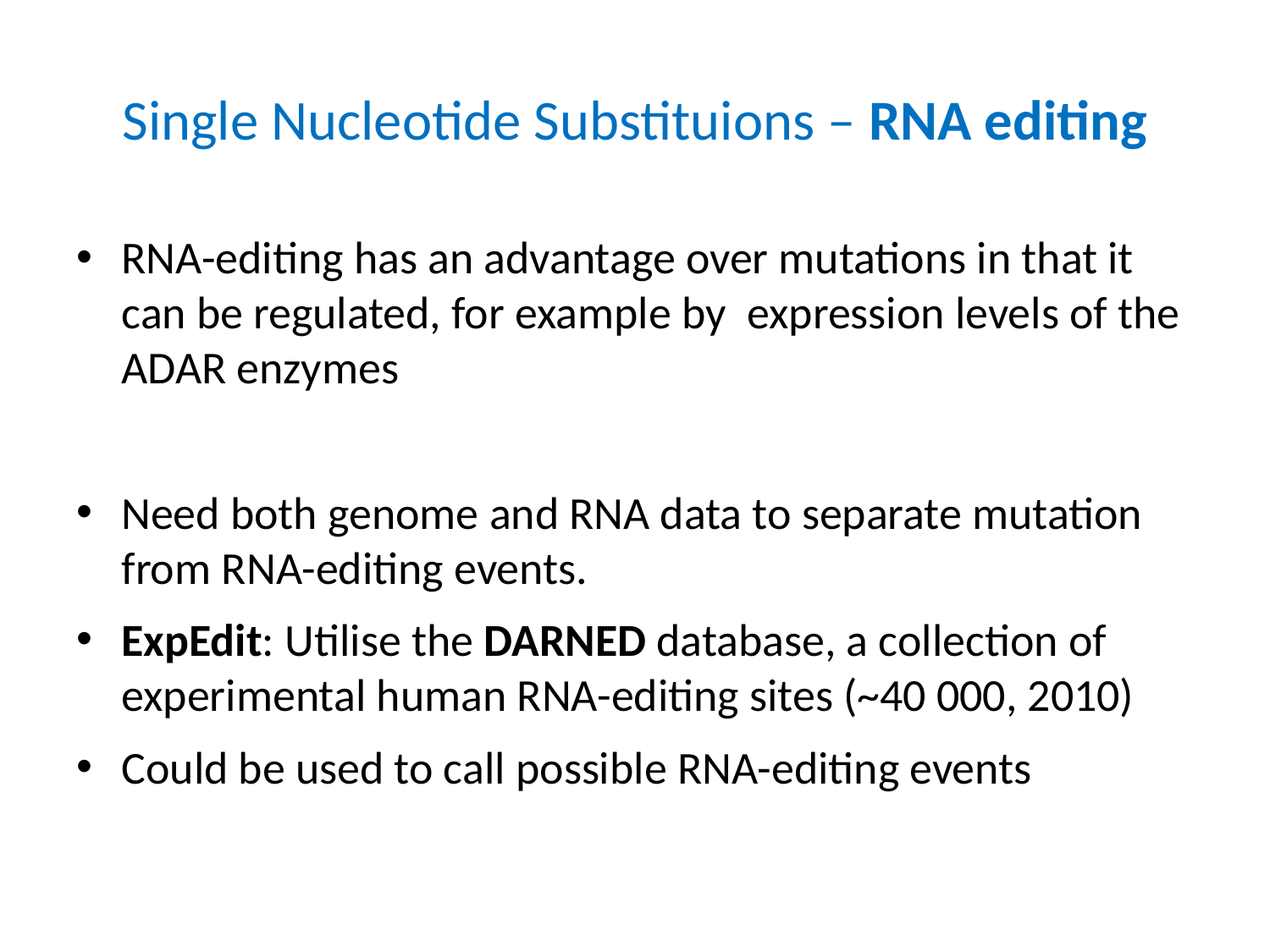

# Single Nucleotide Substituions – RNA editing
RNA-editing has an advantage over mutations in that it can be regulated, for example by  expression levels of the ADAR enzymes

Need both genome and RNA data to separate mutation from RNA-editing events.
ExpEdit: Utilise the DARNED database, a collection of experimental human RNA-editing sites (~40 000, 2010)
Could be used to call possible RNA-editing events